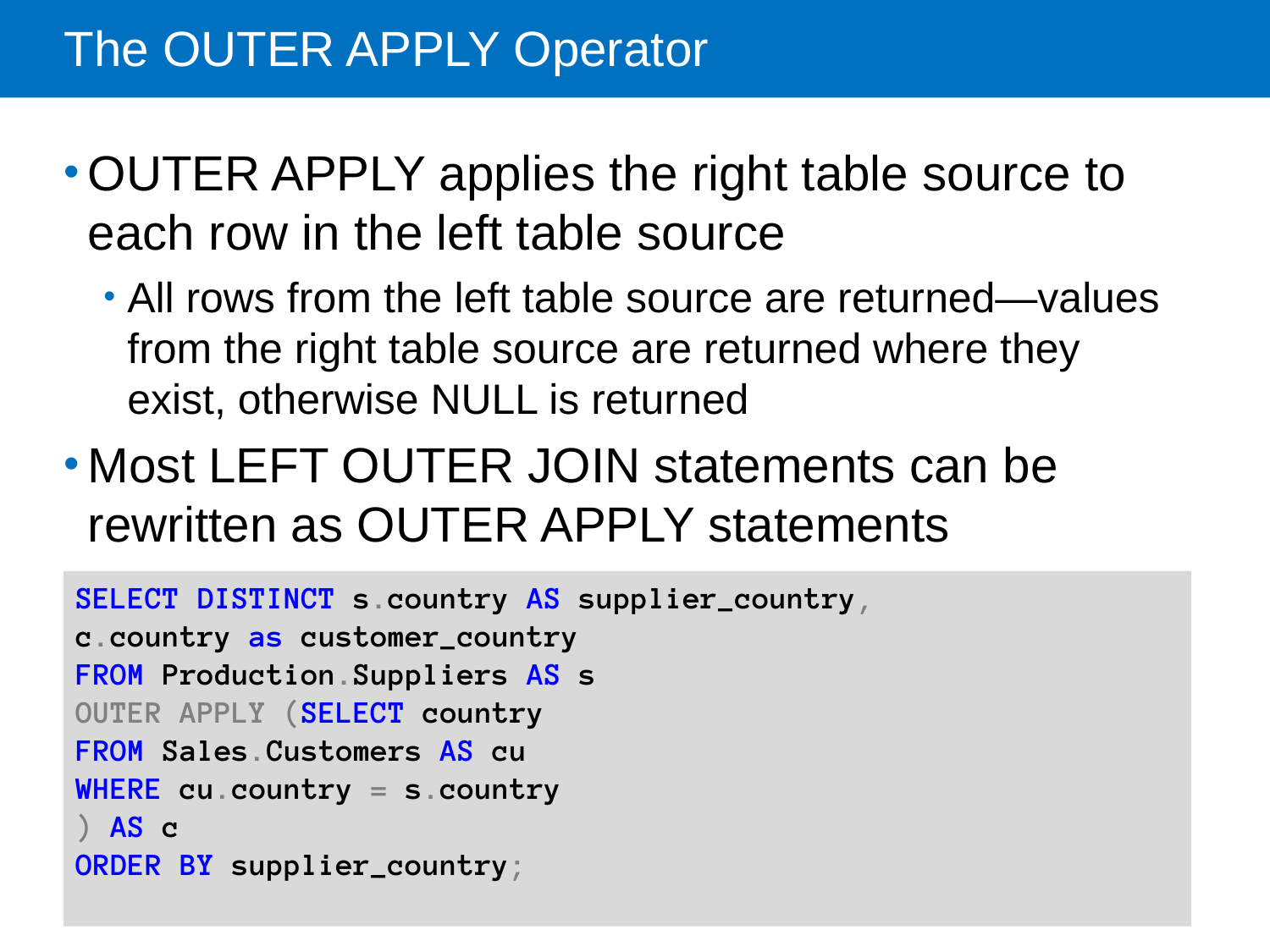

# The OUTER APPLY Operator
OUTER APPLY applies the right table source to each row in the left table source
All rows from the left table source are returned—values from the right table source are returned where they exist, otherwise NULL is returned
Most LEFT OUTER JOIN statements can be rewritten as OUTER APPLY statements

SELECT DISTINCT s.country AS supplier_country,
c.country as customer_country
FROM Production.Suppliers AS s
OUTER APPLY (SELECT country
FROM Sales.Customers AS cu
WHERE cu.country = s.country
) AS c
ORDER BY supplier_country;